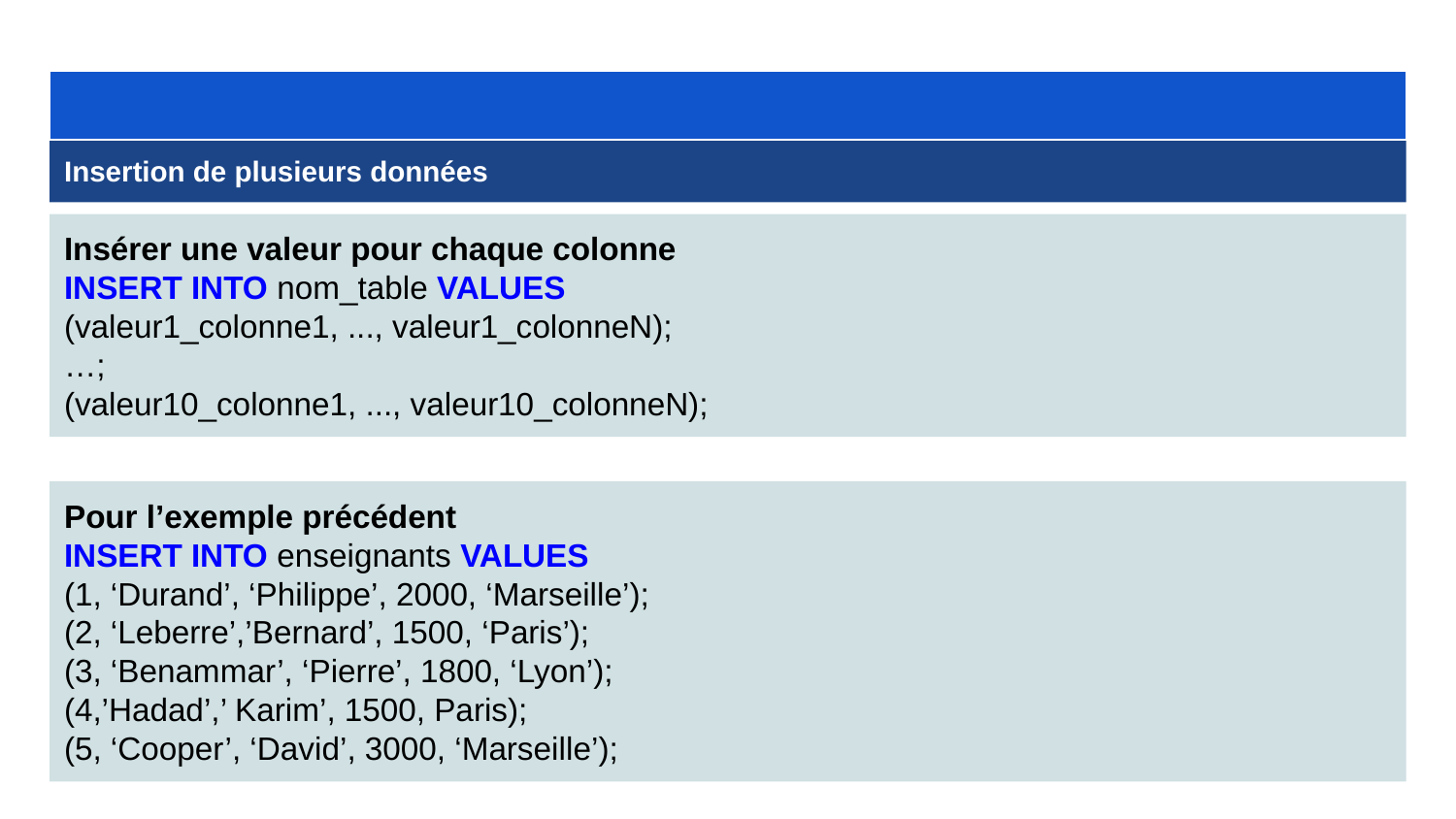

Insertion de plusieurs données
Insérer une valeur pour chaque colonne
INSERT INTO nom_table VALUES
(valeur1_colonne1, ..., valeur1_colonneN);
…;
(valeur10_colonne1, ..., valeur10_colonneN);
Pour l’exemple précédent
INSERT INTO enseignants VALUES
(1, ‘Durand’, ‘Philippe’, 2000, ‘Marseille’);
(2, ‘Leberre’,’Bernard’, 1500, ‘Paris’);
(3, ‘Benammar’, ‘Pierre’, 1800, ‘Lyon’);
(4,’Hadad’,’ Karim’, 1500, Paris);
(5, ‘Cooper’, ‘David’, 3000, ‘Marseille’);